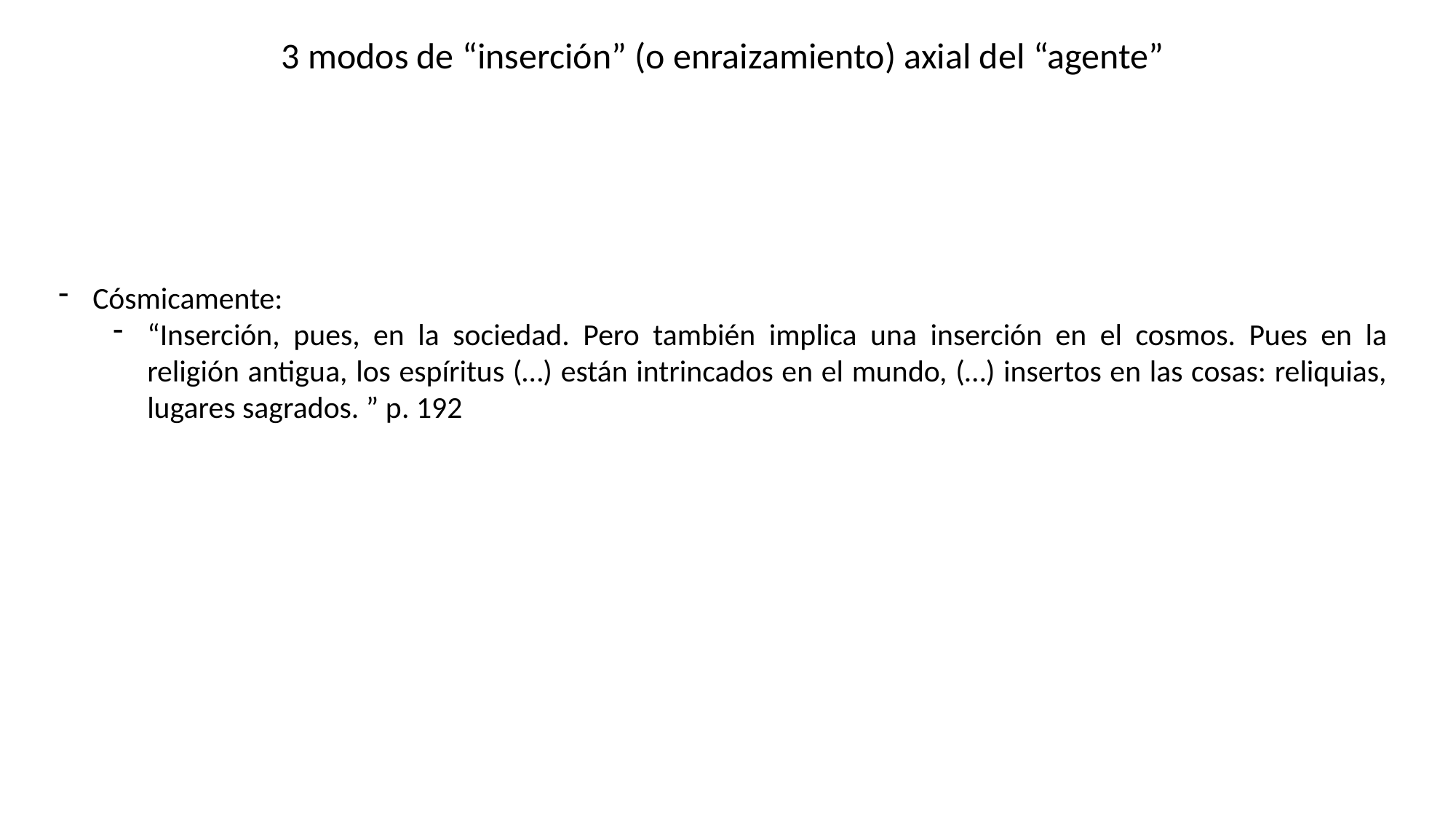

3 modos de “inserción” (o enraizamiento) axial del “agente”
Cósmicamente:
“Inserción, pues, en la sociedad. Pero también implica una inserción en el cosmos. Pues en la religión antigua, los espíritus (…) están intrincados en el mundo, (…) insertos en las cosas: reliquias, lugares sagrados. ” p. 192